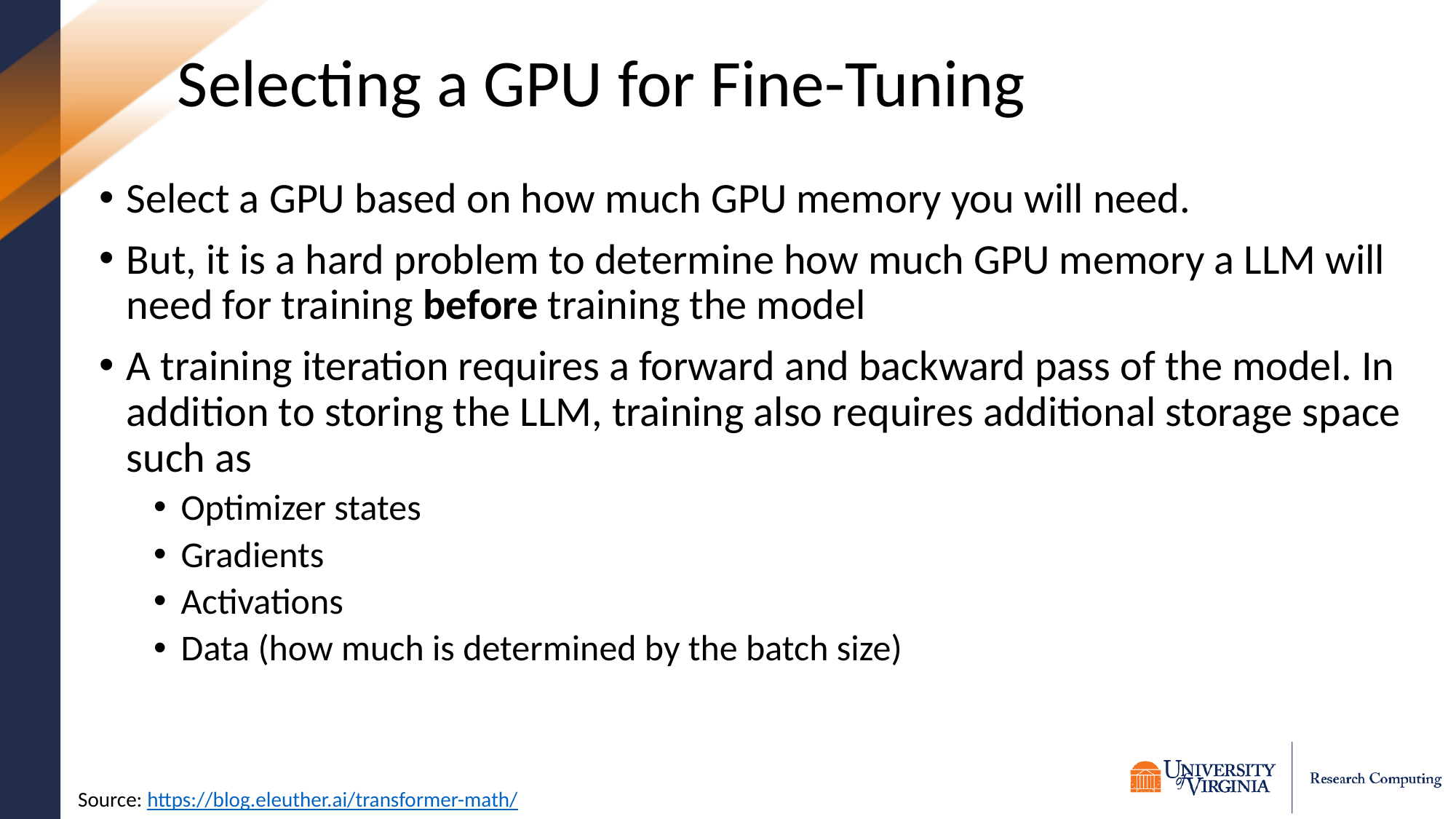

# Selecting a GPU for Fine-Tuning
Select a GPU based on how much GPU memory you will need.
But, it is a hard problem to determine how much GPU memory a LLM will need for training before training the model
A training iteration requires a forward and backward pass of the model. In addition to storing the LLM, training also requires additional storage space such as
Optimizer states
Gradients
Activations
Data (how much is determined by the batch size)

Source: https://blog.eleuther.ai/transformer-math/